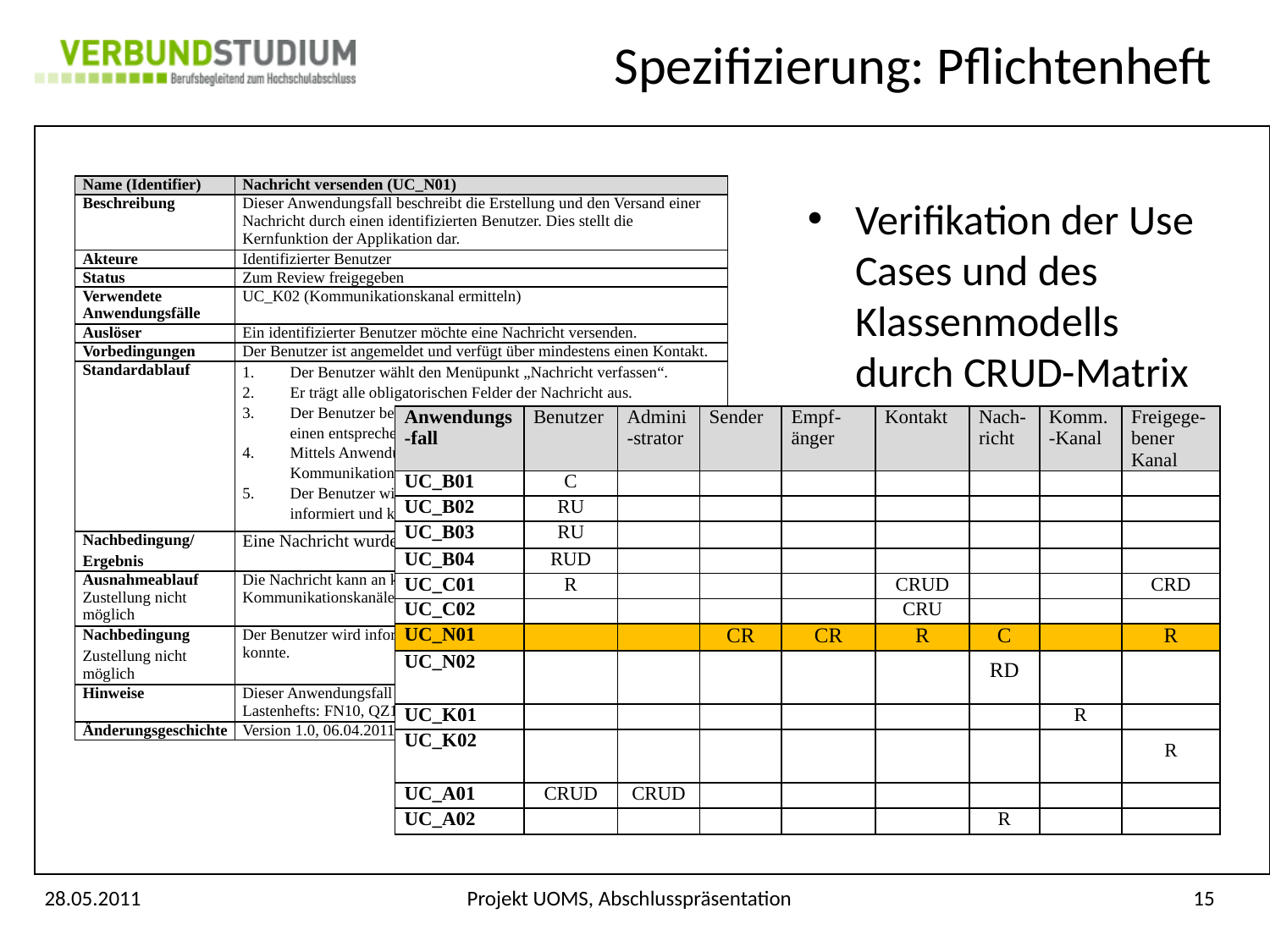

# Spezifizierung: Pflichtenheft
| Name (Identifier) | Nachricht versenden (UC\_N01) |
| --- | --- |
| Beschreibung | Dieser Anwendungsfall beschreibt die Erstellung und den Versand einer Nachricht durch einen identifizierten Benutzer. Dies stellt die Kernfunktion der Applikation dar. |
| Akteure | Identifizierter Benutzer |
| Status | Zum Review freigegeben |
| Verwendete Anwendungsfälle | UC\_K02 (Kommunikationskanal ermitteln) |
| Auslöser | Ein identifizierter Benutzer möchte eine Nachricht versenden. |
| Vorbedingungen | Der Benutzer ist angemeldet und verfügt über mindestens einen Kontakt. |
| Standardablauf | Der Benutzer wählt den Menüpunkt „Nachricht verfassen“. Er trägt alle obligatorischen Felder der Nachricht aus. Der Benutzer bestätigt den Versand der Nachricht durch Klick auf einen entsprechenden Button. Mittels Anwendungsfall UC\_K02 wird der passende Kommunikationskanal ermittelt. Der Benutzer wird über den gewählten Kommunikationskanal informiert und kann diesen auf Wunsch noch ändern. |
| Nachbedingung/ Ergebnis | Eine Nachricht wurde versendet. |
| Ausnahmeablauf Zustellung nicht möglich | Die Nachricht kann an keinen der, dem Adressaten zugeordneten, Kommunikationskanäle zugestellt werden. |
| Nachbedingung Zustellung nicht möglich | Der Benutzer wird informiert, dass seine Nachricht nicht zugestellt werden konnte. |
| Hinweise | Dieser Anwendungsfall bezieht sich auf folgende Anforderungen des Lastenhefts: FN10, QZ10 und QF60 |
| Änderungsgeschichte | Version 1.0, 06.04.2011, ASladek |
Verifikation der Use Cases und des Klassenmodells durch CRUD-Matrix

| Anwendungs-fall | Benutzer | Admini-strator | Sender | Empf-änger | Kontakt | Nach-richt | Komm.-Kanal | Freigege-bener Kanal |
| --- | --- | --- | --- | --- | --- | --- | --- | --- |
| UC\_B01 | C |  |  |  |  |  |  |  |
| UC\_B02 | RU |  |  |  |  |  |  |  |
| UC\_B03 | RU |  |  |  |  |  |  |  |
| UC\_B04 | RUD |  |  |  |  |  |  |  |
| UC\_C01 | R |  |  |  | CRUD |  |  | CRD |
| UC\_C02 |  |  |  |  | CRU |  |  |  |
| UC\_N01 |  |  | CR | CR | R | C |  | R |
| UC\_N02 |  |  |  |  |  | RD |  |  |
| UC\_K01 |  |  |  |  |  |  | R |  |
| UC\_K02 |  |  |  |  |  |  |  | R |
| UC\_A01 | CRUD | CRUD |  |  |  |  |  |  |
| UC\_A02 |  |  |  |  |  | R |  |  |
28.05.2011
Projekt UOMS, Abschlusspräsentation
15